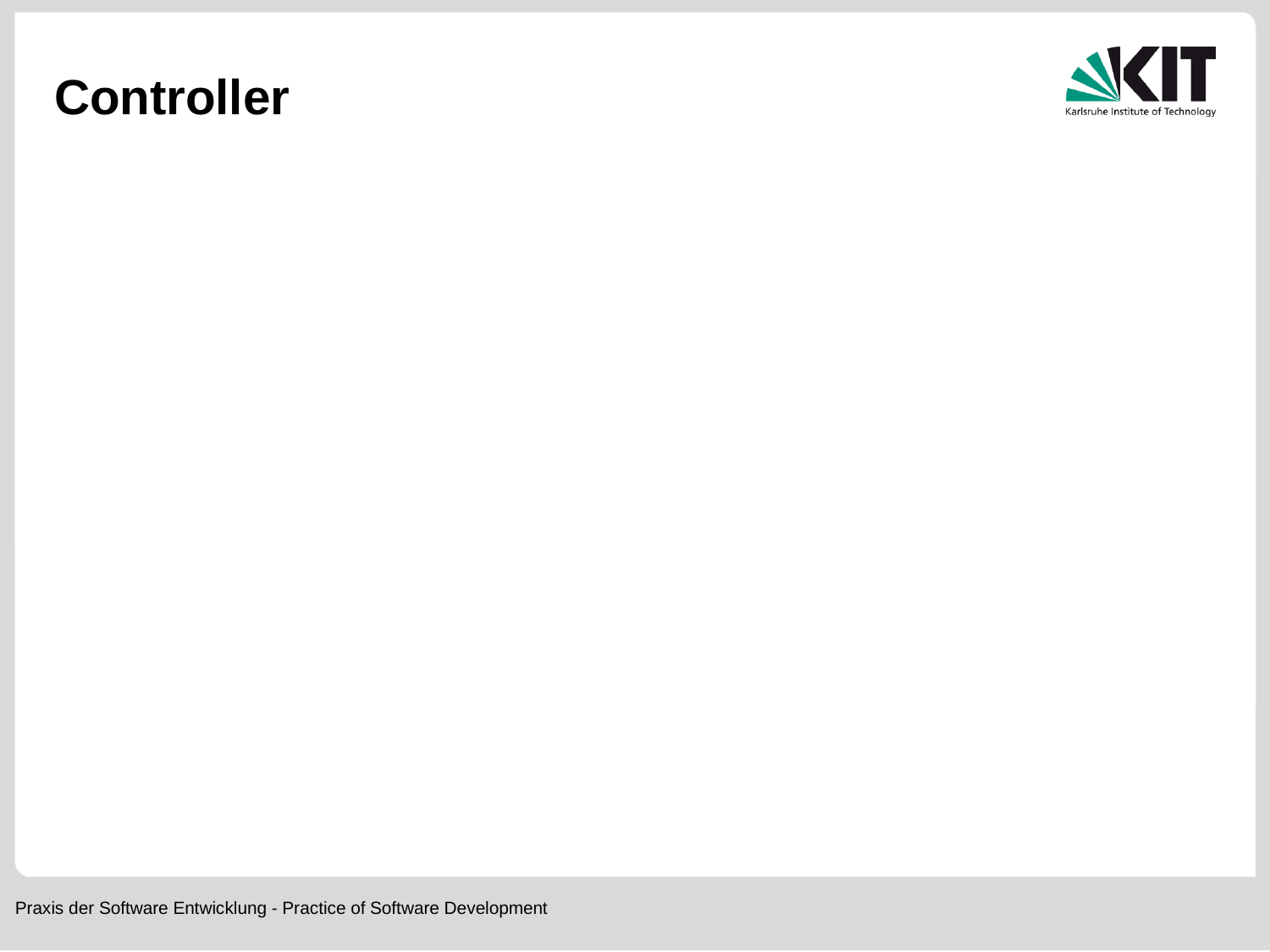

# Controller

Praxis der Software Entwicklung - Practice of Software Development